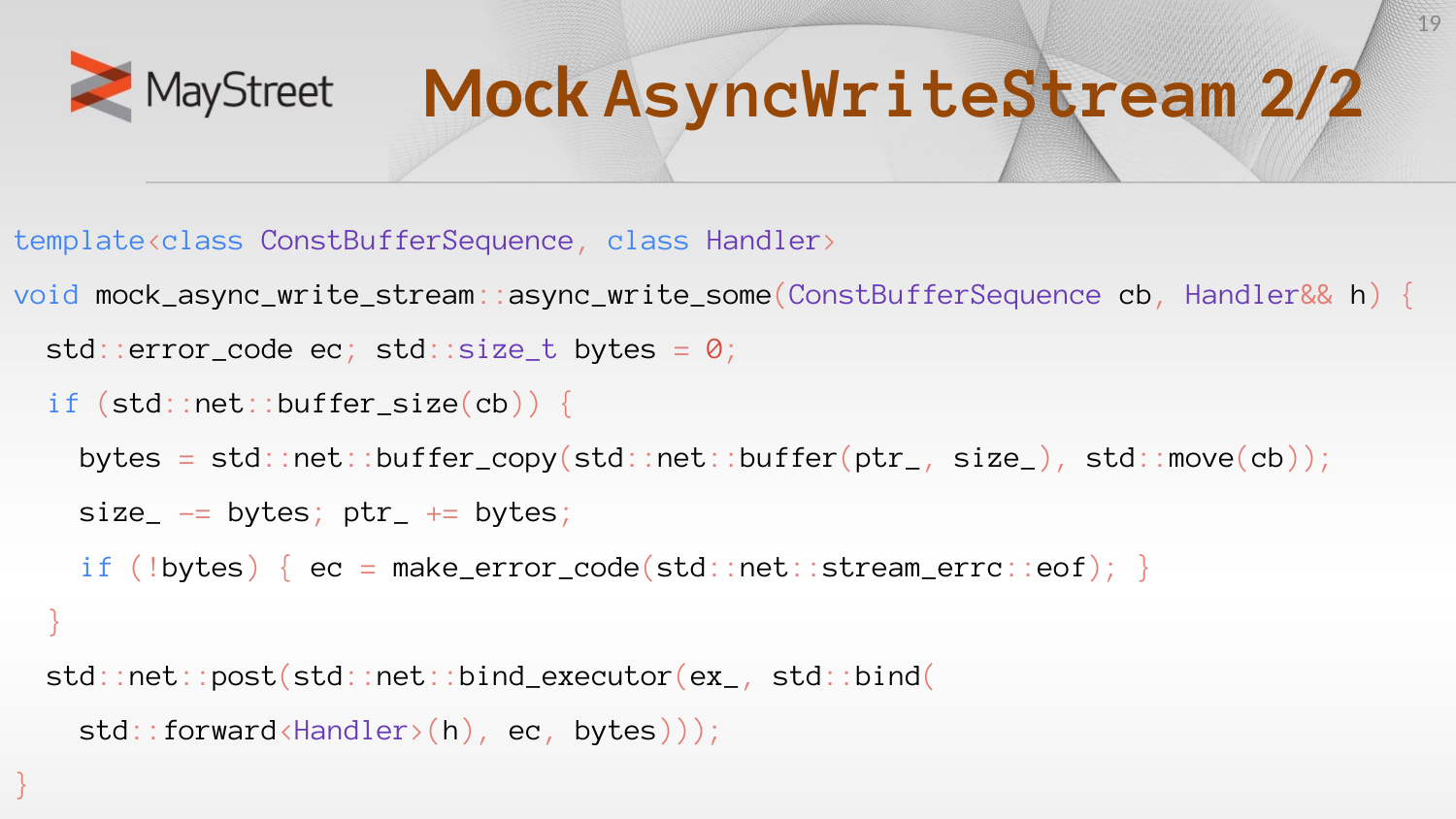

19
# Mock AsyncWriteStream 2/2
template<class ConstBufferSequence, class Handler>
void mock_async_write_stream::async_write_some(ConstBufferSequence cb, Handler&& h) {
  std::error_code ec; std::size_t bytes = 0;
  if (std::net::buffer_size(cb)) {
    bytes = std::net::buffer_copy(std::net::buffer(ptr_, size_), std::move(cb));
    size_ -= bytes; ptr_ += bytes;
    if (!bytes) { ec = make_error_code(std::net::stream_errc::eof); }
  }
  std::net::post(std::net::bind_executor(ex_, std::bind(
    std::forward<Handler>(h), ec, bytes)));
}